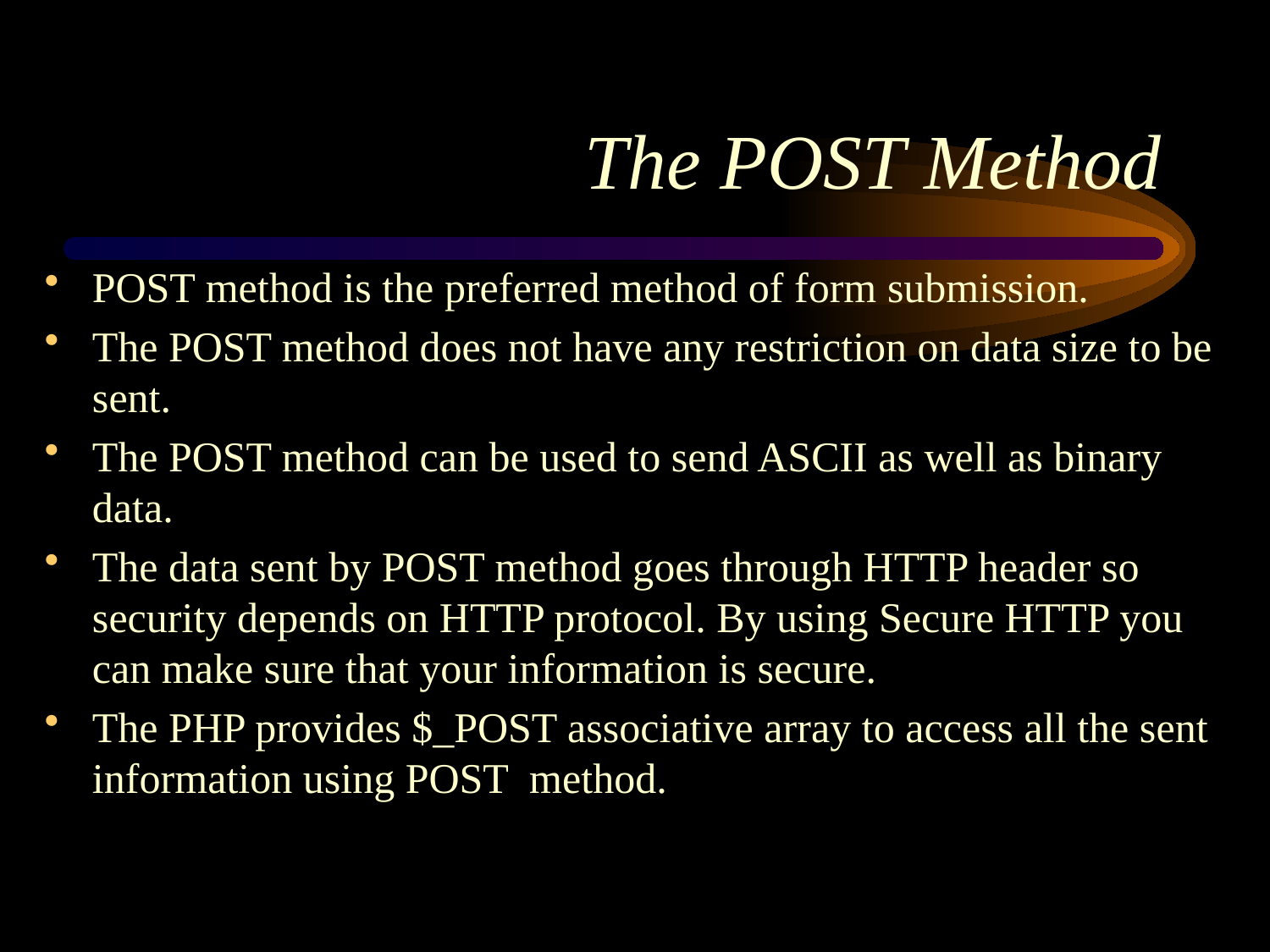

# The POST Method
POST method is the preferred method of form submission.
The POST method does not have any restriction on data size to be sent.
The POST method can be used to send ASCII as well as binary data.
The data sent by POST method goes through HTTP header so security depends on HTTP protocol. By using Secure HTTP you can make sure that your information is secure.
The PHP provides $_POST associative array to access all the sent information using POST  method.